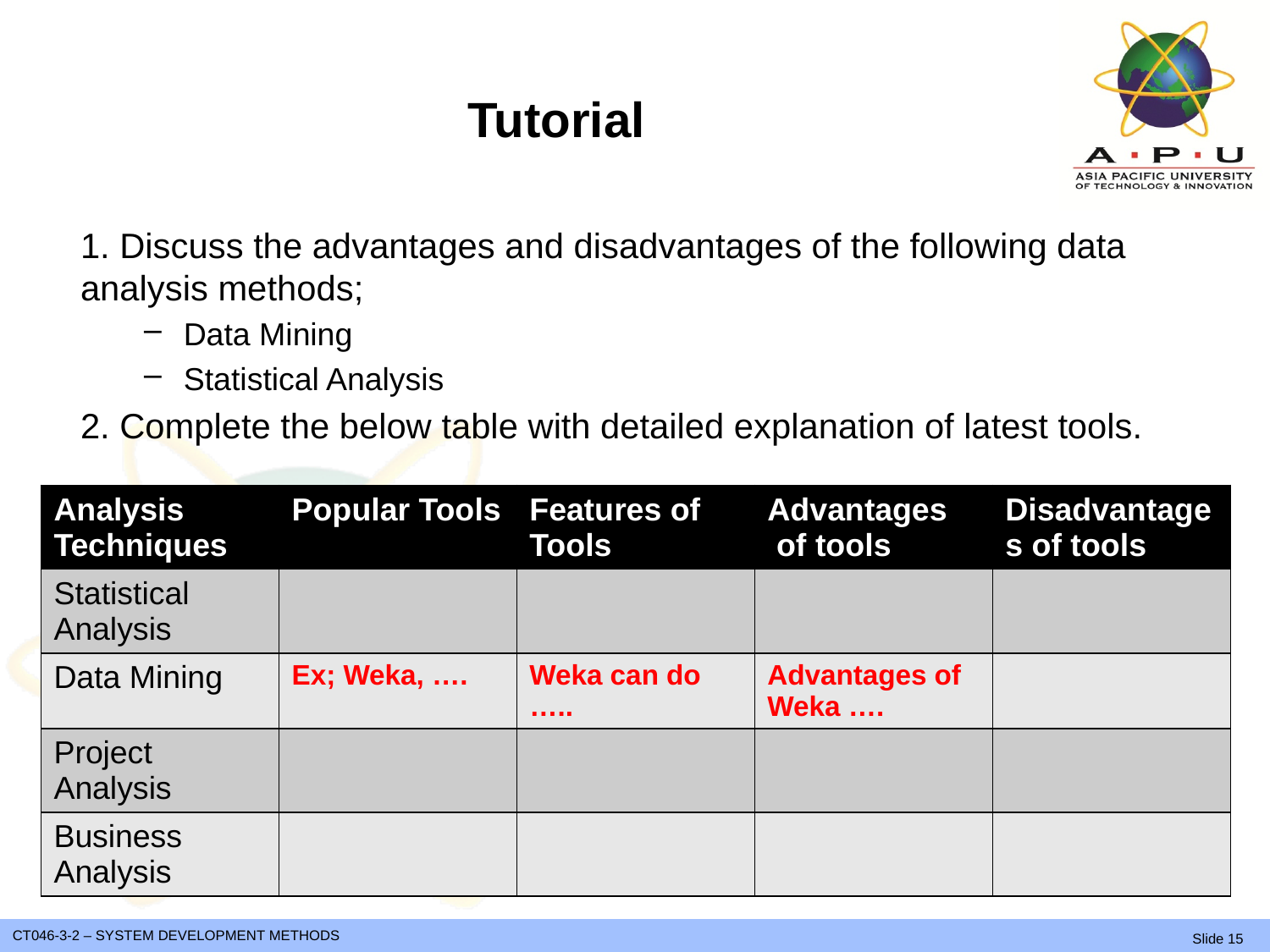

# Tutorial
1. Discuss the advantages and disadvantages of the following data analysis methods;
Data Mining
Statistical Analysis
2. Complete the below table with detailed explanation of latest tools.

| Analysis Techniques | Popular Tools | Features of Tools | Advantages of tools | Disadvantages of tools |
| --- | --- | --- | --- | --- |
| Statistical Analysis |  |  |  |  |
| Data Mining | Ex; Weka, …. | Weka can do ….. | Advantages of Weka …. |  |
| Project Analysis |  |  |  |  |
| Business Analysis |  |  |  |  |